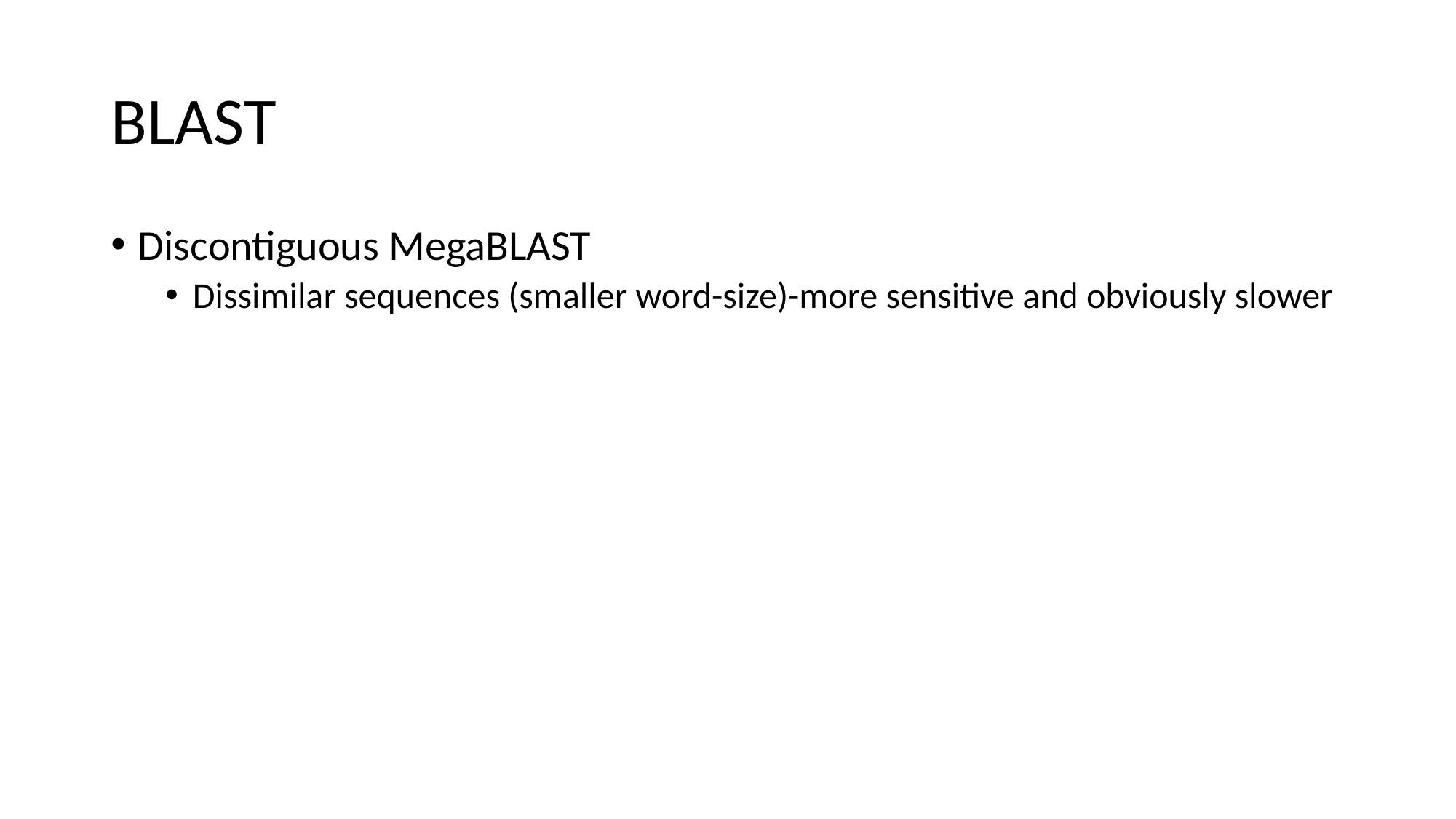

# BLAST
Discontiguous MegaBLAST
Dissimilar sequences (smaller word-size)-more sensitive and obviously slower